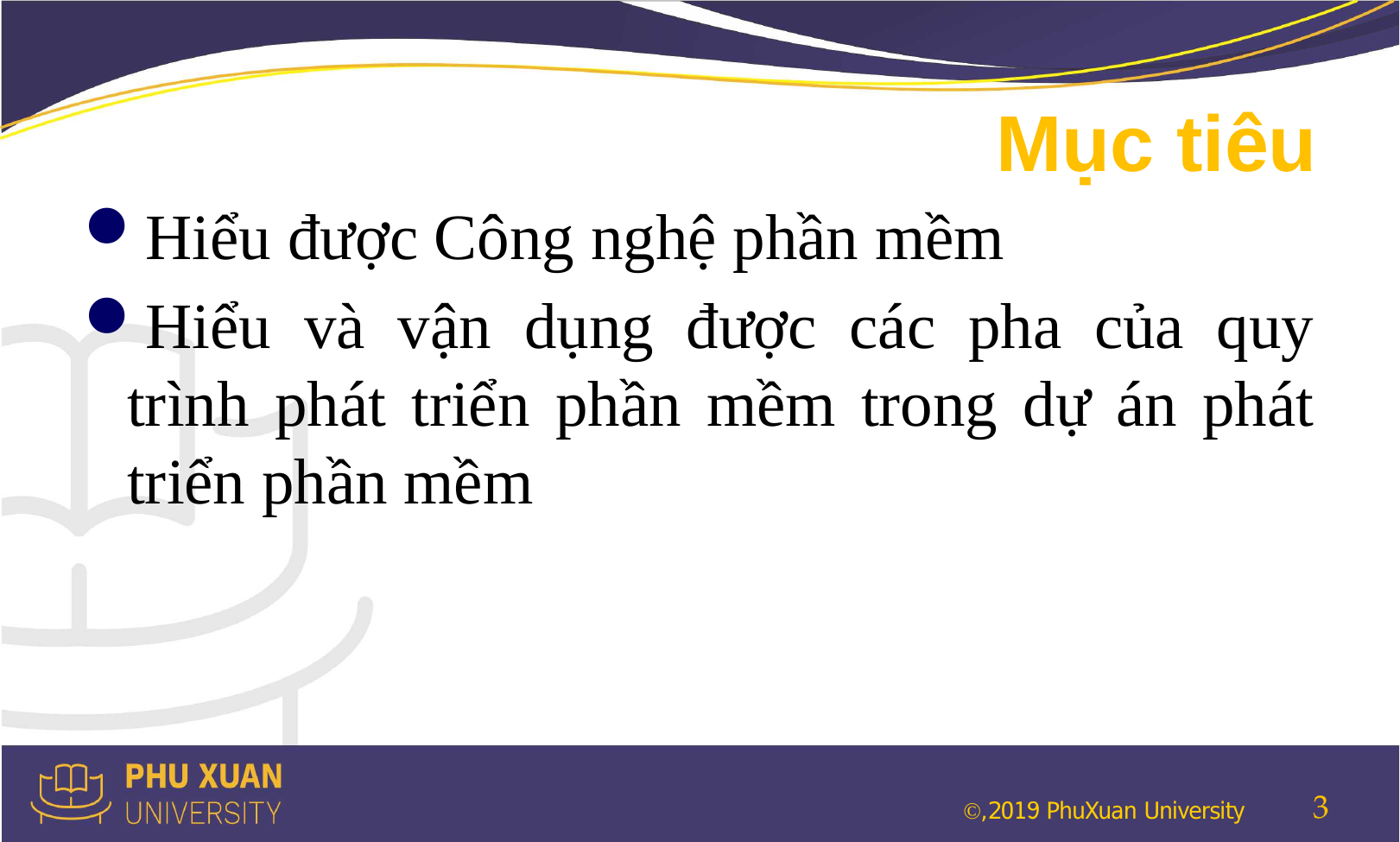

# Mục tiêu
Hiểu được Công nghệ phần mềm
Hiểu và vận dụng được các pha của quy trình phát triển phần mềm trong dự án phát triển phần mềm
3